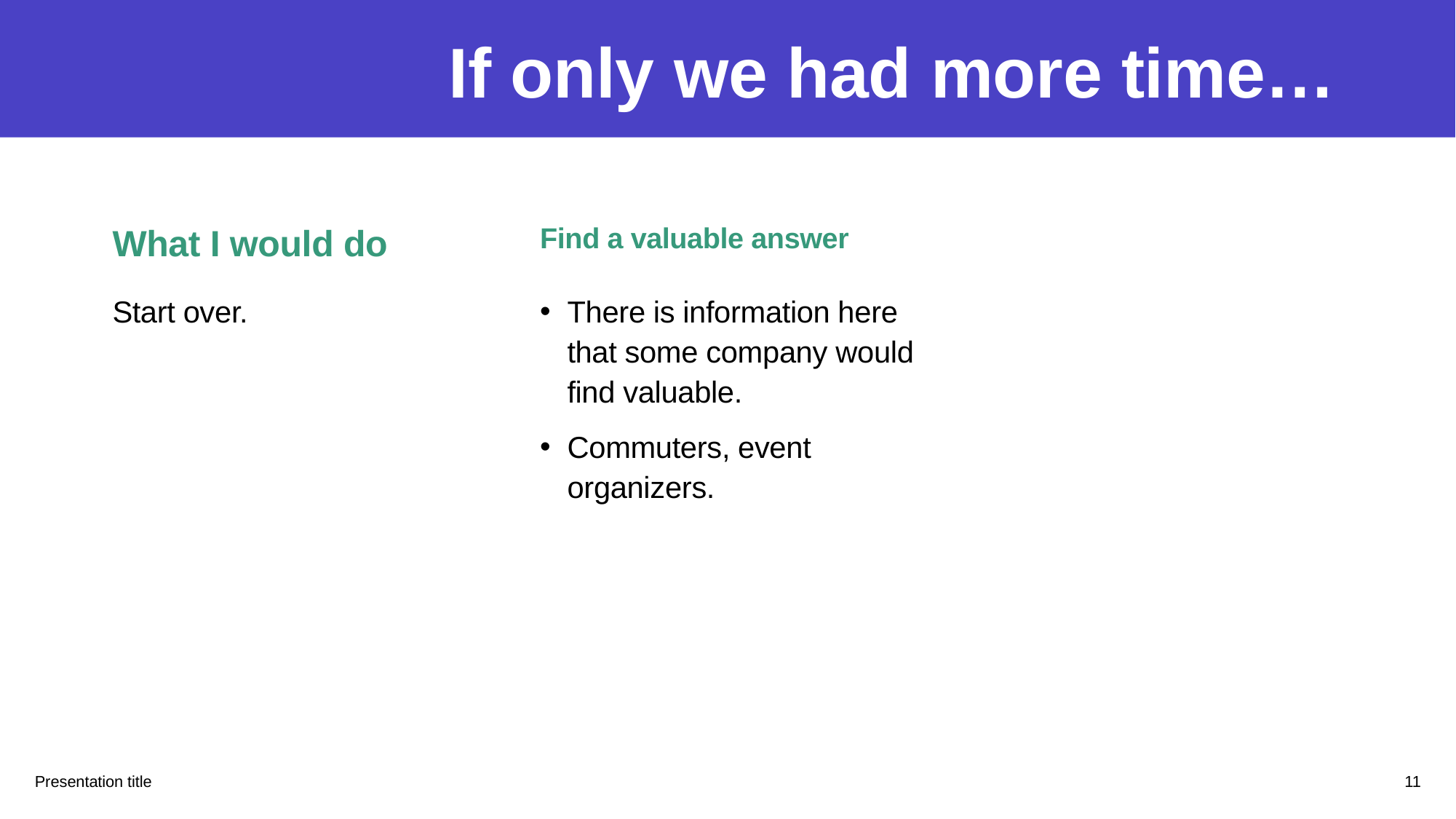

# If only we had more time…
What I would do
Find a valuable answer

Start over.
There is information here that some company would find valuable.
Commuters, event organizers.

Presentation title
11